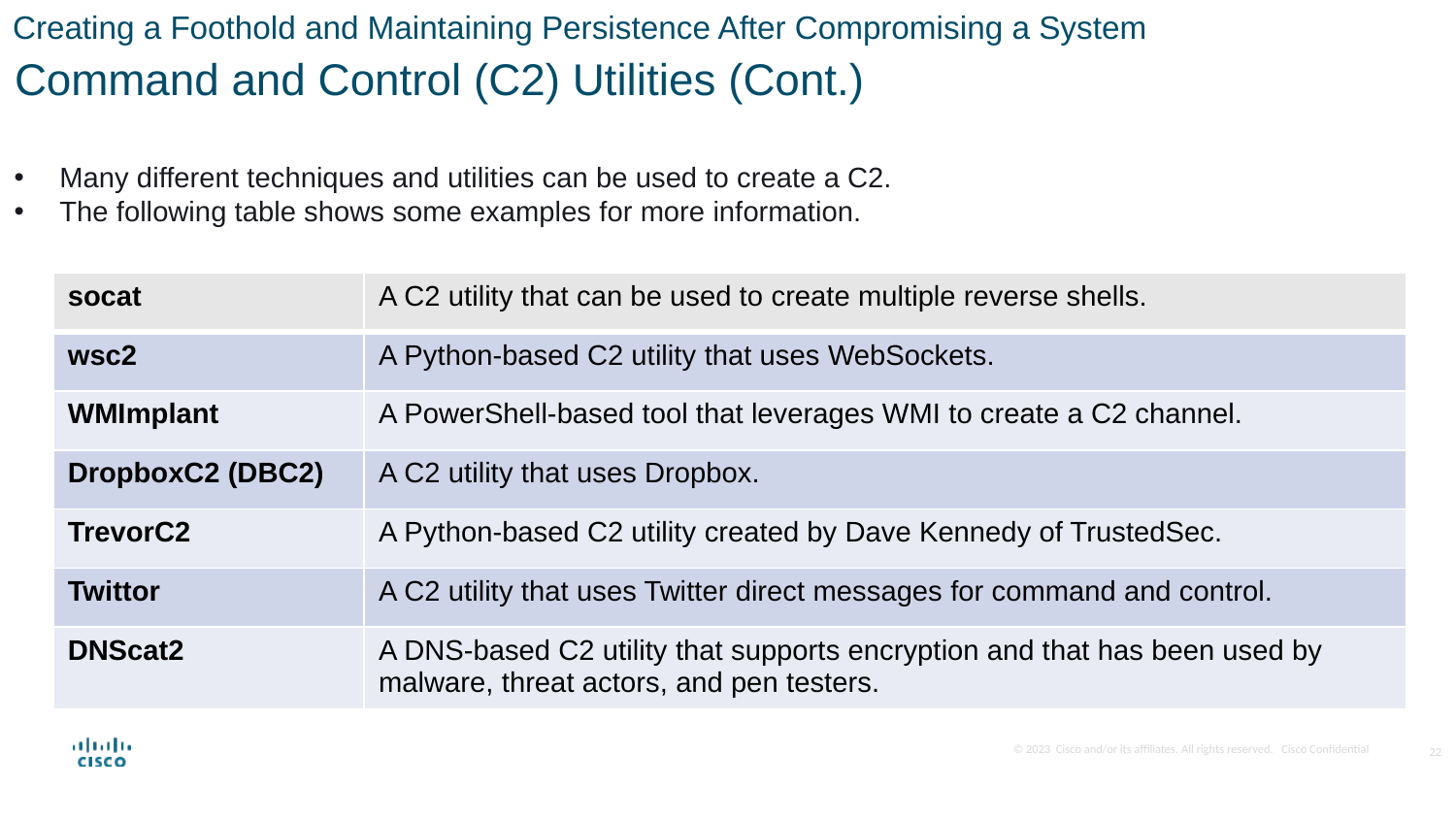

Creating a Foothold and Maintaining Persistence After Compromising a System

Command and Control (C2) Utilities (Cont.)
Many different techniques and utilities can be used to create a C2.
The following table shows some examples for more information.
| socat | A C2 utility that can be used to create multiple reverse shells. |
| --- | --- |
| wsc2 | A Python-based C2 utility that uses WebSockets. |
| WMImplant | A PowerShell-based tool that leverages WMI to create a C2 channel. |
| DropboxC2 (DBC2) | A C2 utility that uses Dropbox. |
| TrevorC2 | A Python-based C2 utility created by Dave Kennedy of TrustedSec. |
| Twittor | A C2 utility that uses Twitter direct messages for command and control. |
| DNScat2 | A DNS-based C2 utility that supports encryption and that has been used by malware, threat actors, and pen testers. |
22